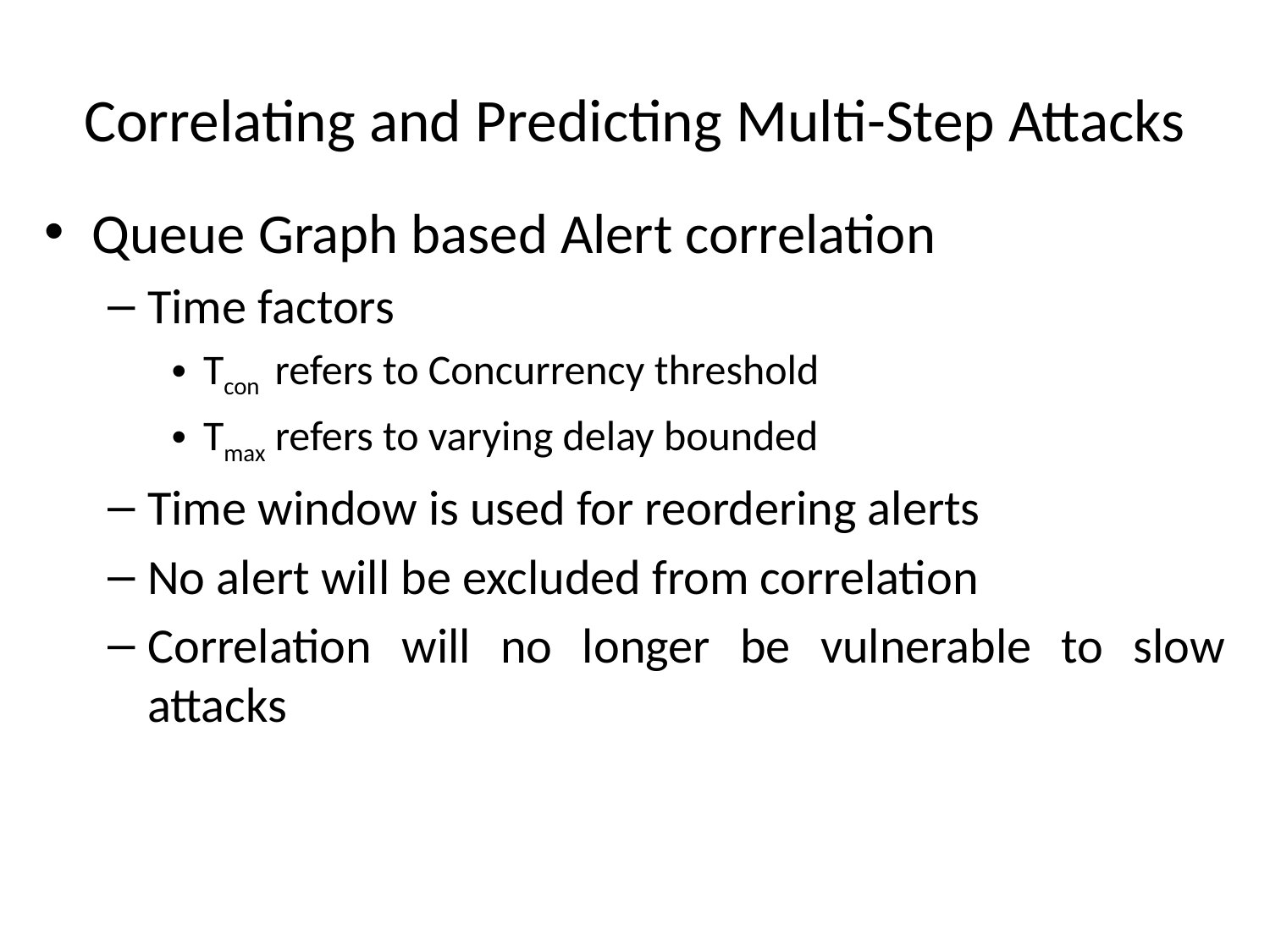

# Correlating and Predicting Multi-Step Attacks
Queue Graph based Alert correlation
Time factors
Tcon  refers to Concurrency threshold
Tmax refers to varying delay bounded
Time window is used for reordering alerts
No alert will be excluded from correlation
Correlation will no longer be vulnerable to slow attacks